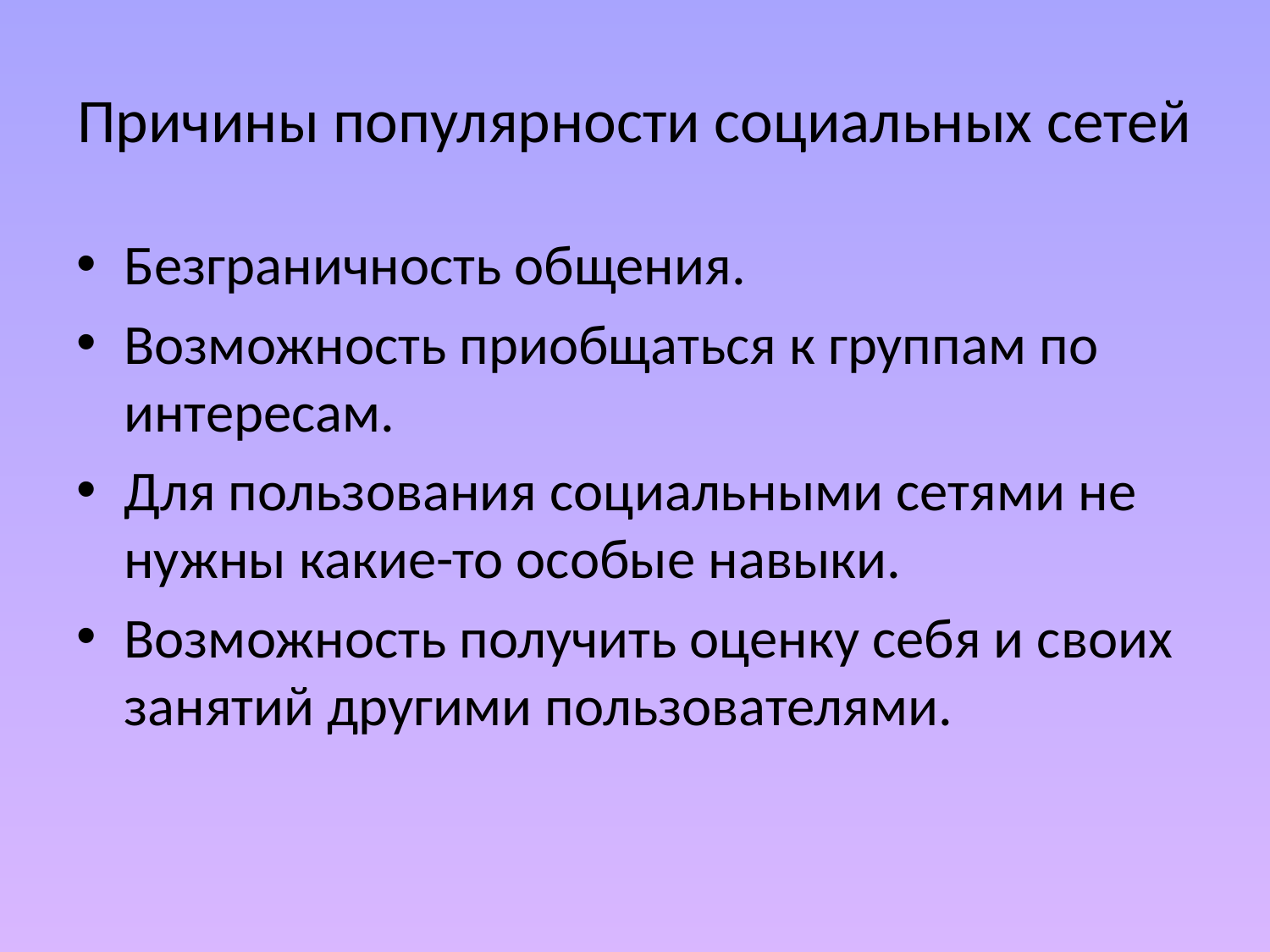

# Причины популярности социальных сетей
Безграничность общения.
Возможность приобщаться к группам по интересам.
Для пользования социальными сетями не нужны какие-то особые навыки.
Возможность получить оценку себя и своих занятий другими пользователями.